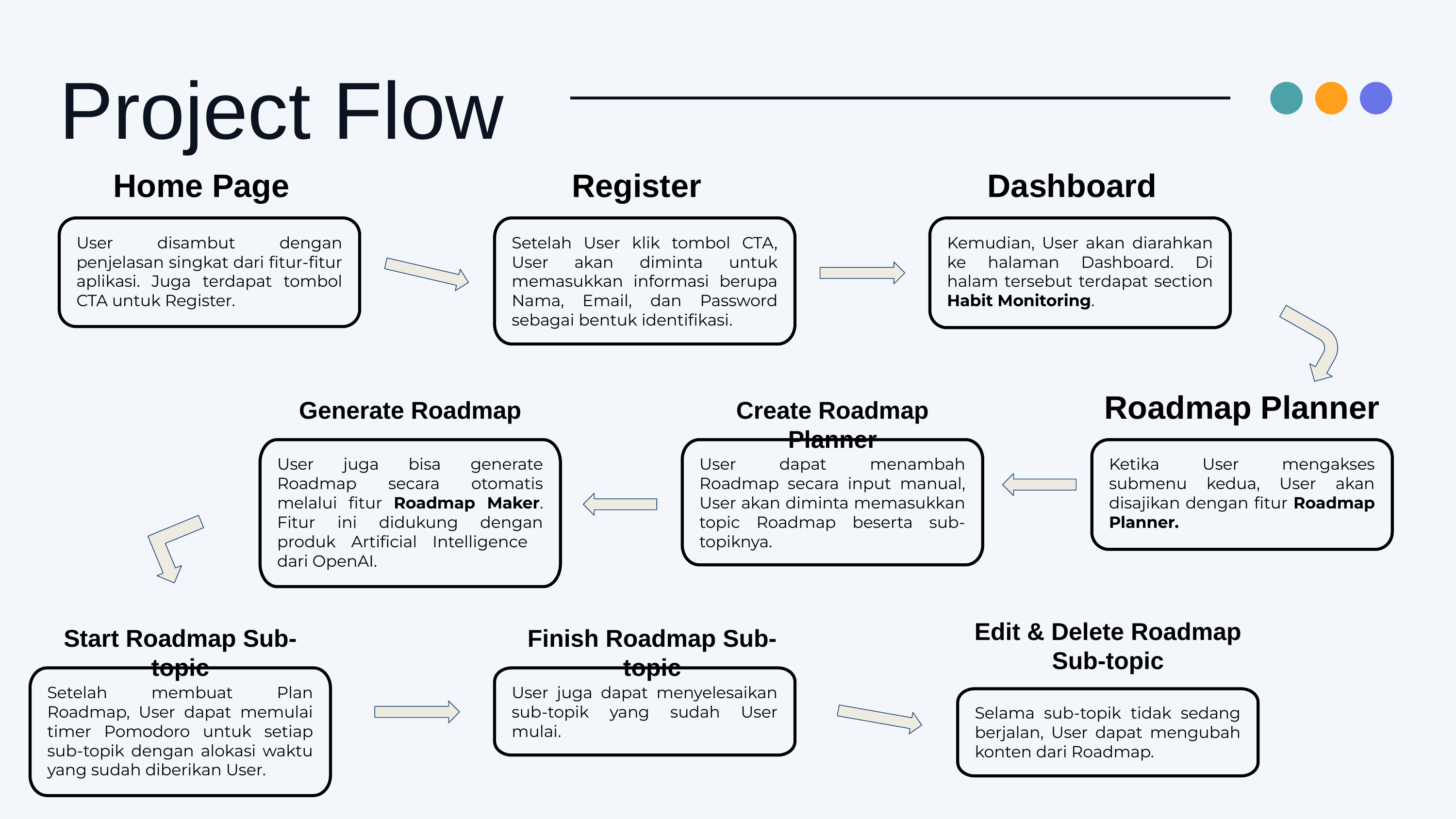

Project Flow

Register

Setelah User klik tombol CTA, User akan diminta untuk memasukkan informasi berupa Nama, Email, dan Password sebagai bentuk identifikasi.

Dashboard

Kemudian, User akan diarahkan ke halaman Dashboard. Di halam tersebut terdapat section Habit Monitoring.
Home Page

User disambut dengan penjelasan singkat dari fitur-fitur aplikasi. Juga terdapat tombol CTA untuk Register.

Roadmap Planner

Ketika User mengakses submenu kedua, User akan disajikan dengan fitur Roadmap Planner.
Generate Roadmap

User juga bisa generate Roadmap secara otomatis melalui fitur Roadmap Maker. Fitur ini didukung dengan produk Artificial Intelligence  dari OpenAI.
Create Roadmap Planner

User dapat menambah Roadmap secara input manual, User akan diminta memasukkan topic Roadmap beserta sub-topiknya.

Edit & Delete Roadmap Sub-topic

Selama sub-topik tidak sedang berjalan, User dapat mengubah konten dari Roadmap.
Start Roadmap Sub-topic

Setelah membuat Plan Roadmap, User dapat memulai timer Pomodoro untuk setiap sub-topik dengan alokasi waktu yang sudah diberikan User.
Finish Roadmap Sub-topic

User juga dapat menyelesaikan sub-topik yang sudah User mulai.